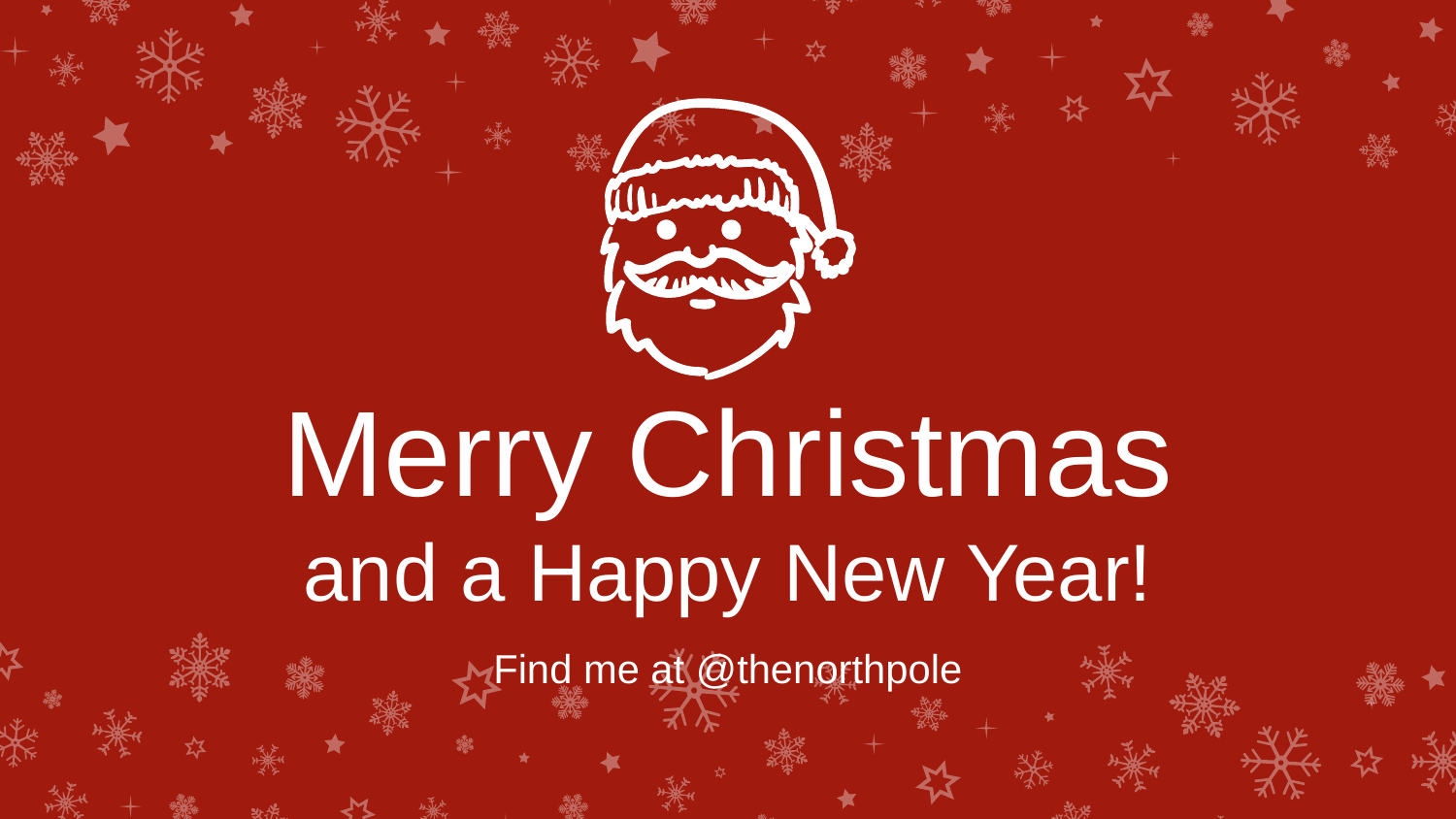

Merry Christmas
and a Happy New Year!
Find me at @thenorthpole